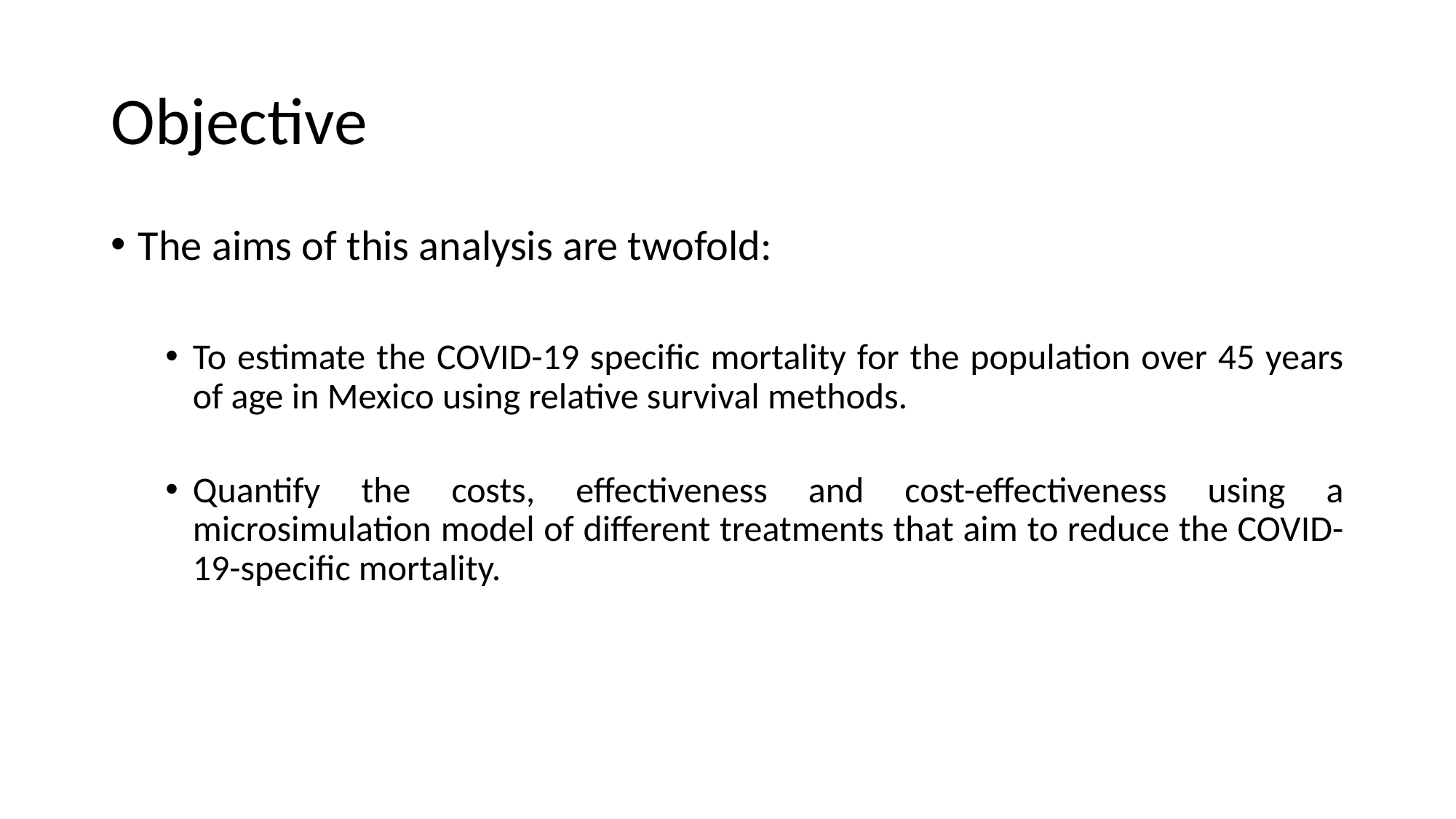

# Objective
The aims of this analysis are twofold:

To estimate the COVID-19 specific mortality for the population over 45 years of age in Mexico using relative survival methods.

Quantify the costs, effectiveness and cost-effectiveness using a microsimulation model of different treatments that aim to reduce the COVID-19-specific mortality.